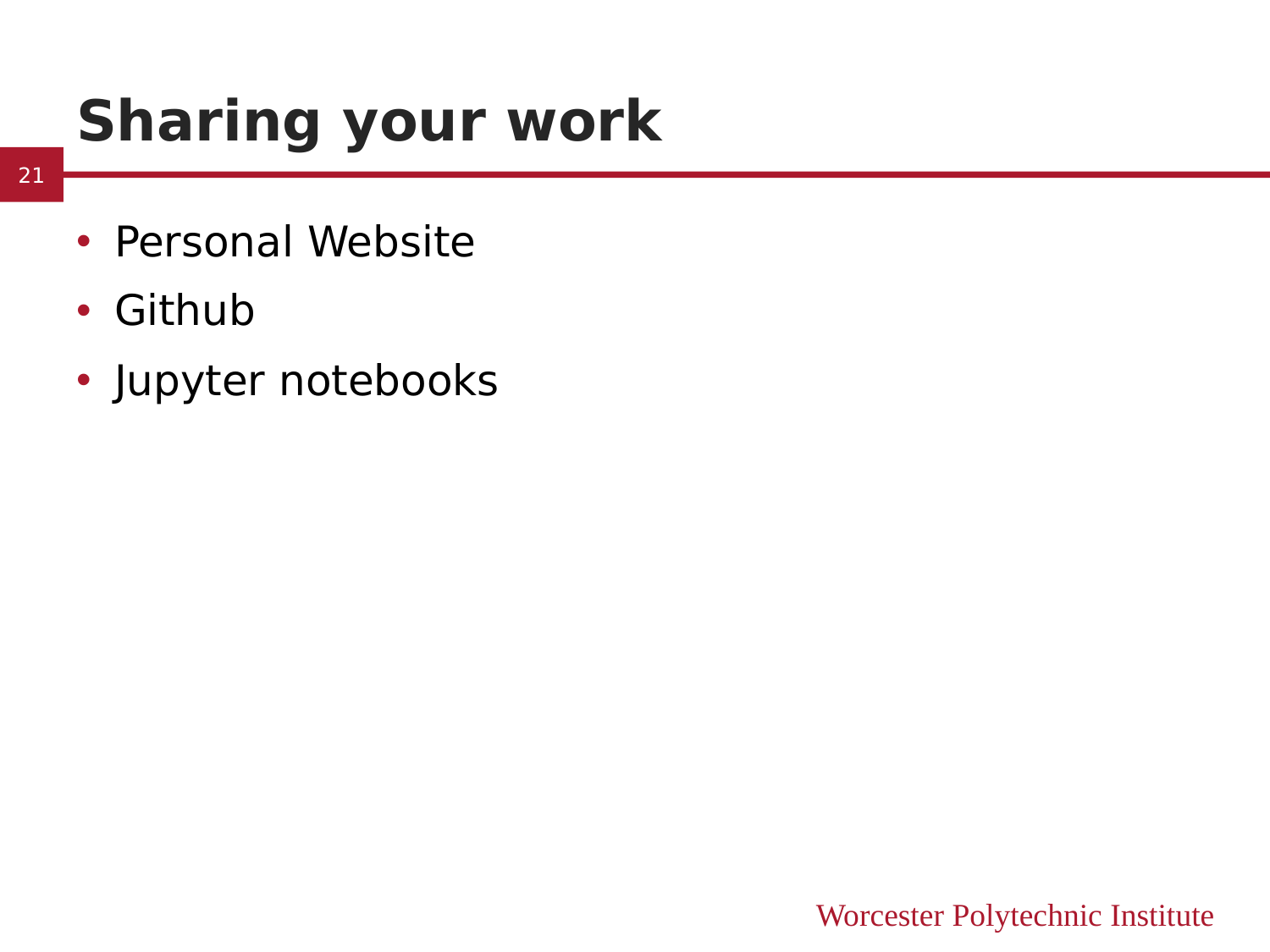

# Sharing your work
21
Personal Website
Github
Jupyter notebooks